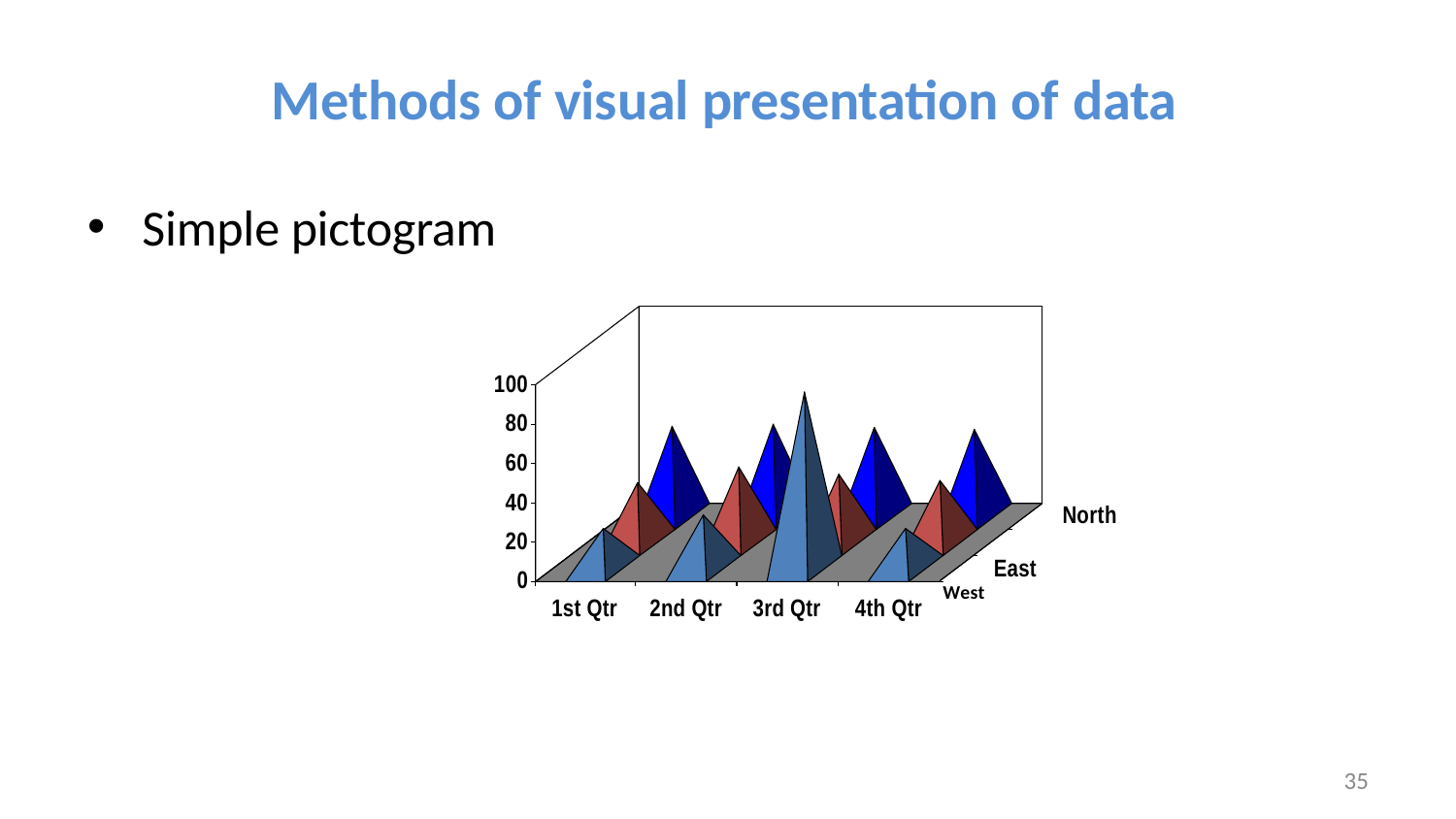

# Methods of visual presentation of data
Simple pictogram

100
80
60
40
20
0
North

East
West
1st Qtr
2nd Qtr
3rd Qtr
4th Qtr
35